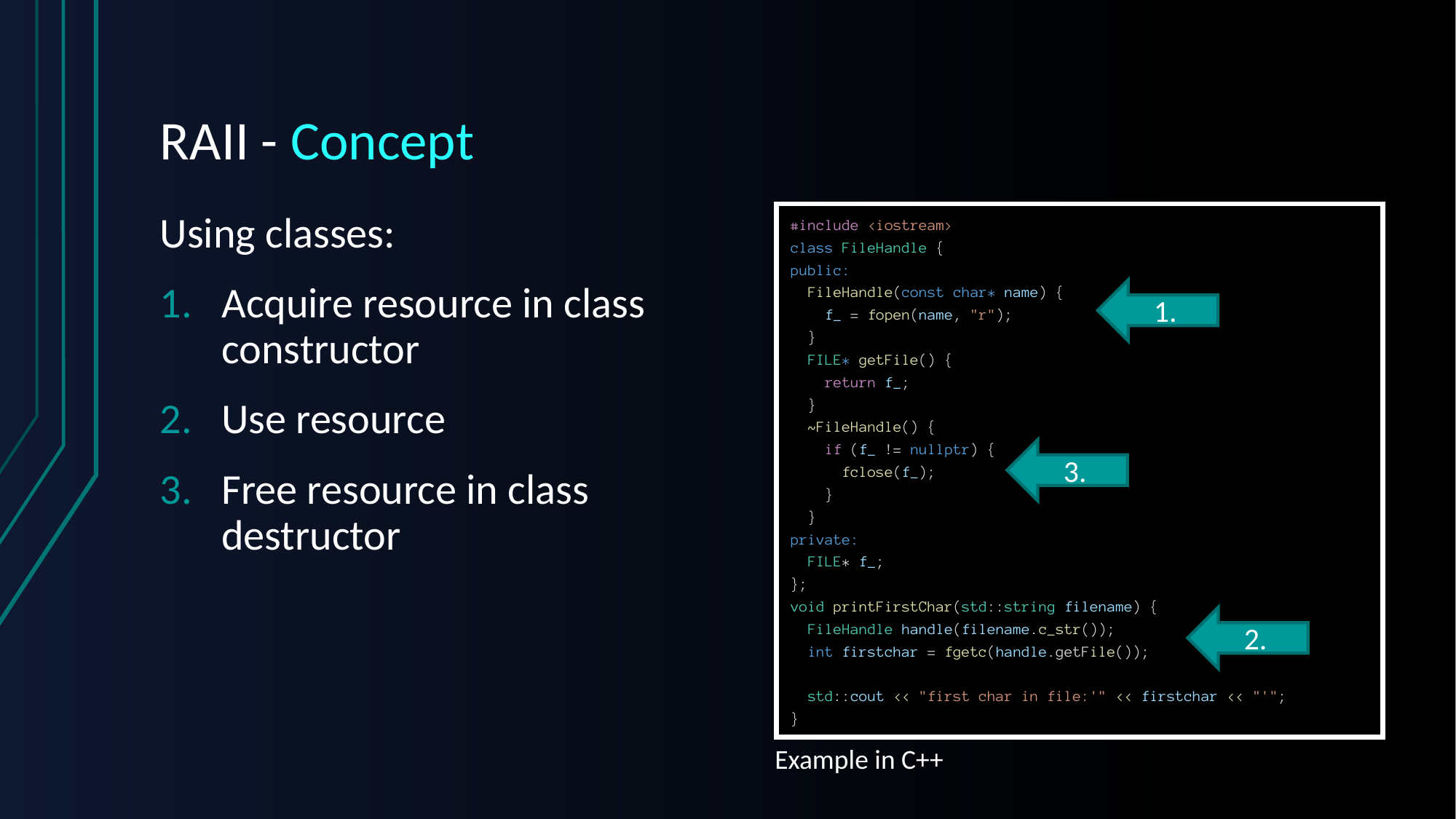

# RAII - Concept
Using classes:
Acquire resource in class constructor
Use resource
Free resource in class destructor
#include <iostream>
class FileHandle {
public:
  FileHandle(const char* name) {
    f_ = fopen(name, "r");
  }
  FILE* getFile() {
    return f_;
  }
  ~FileHandle() {
    if (f_ != nullptr) {
      fclose(f_);
    }
  }
private:
  FILE* f_;
};
void printFirstChar(std::string filename) {
  FileHandle handle(filename.c_str());
  int firstchar = fgetc(handle.getFile());

  std::cout << "first char in file:'" << firstchar << "'";
}
1.
3.
2.
Example in C++